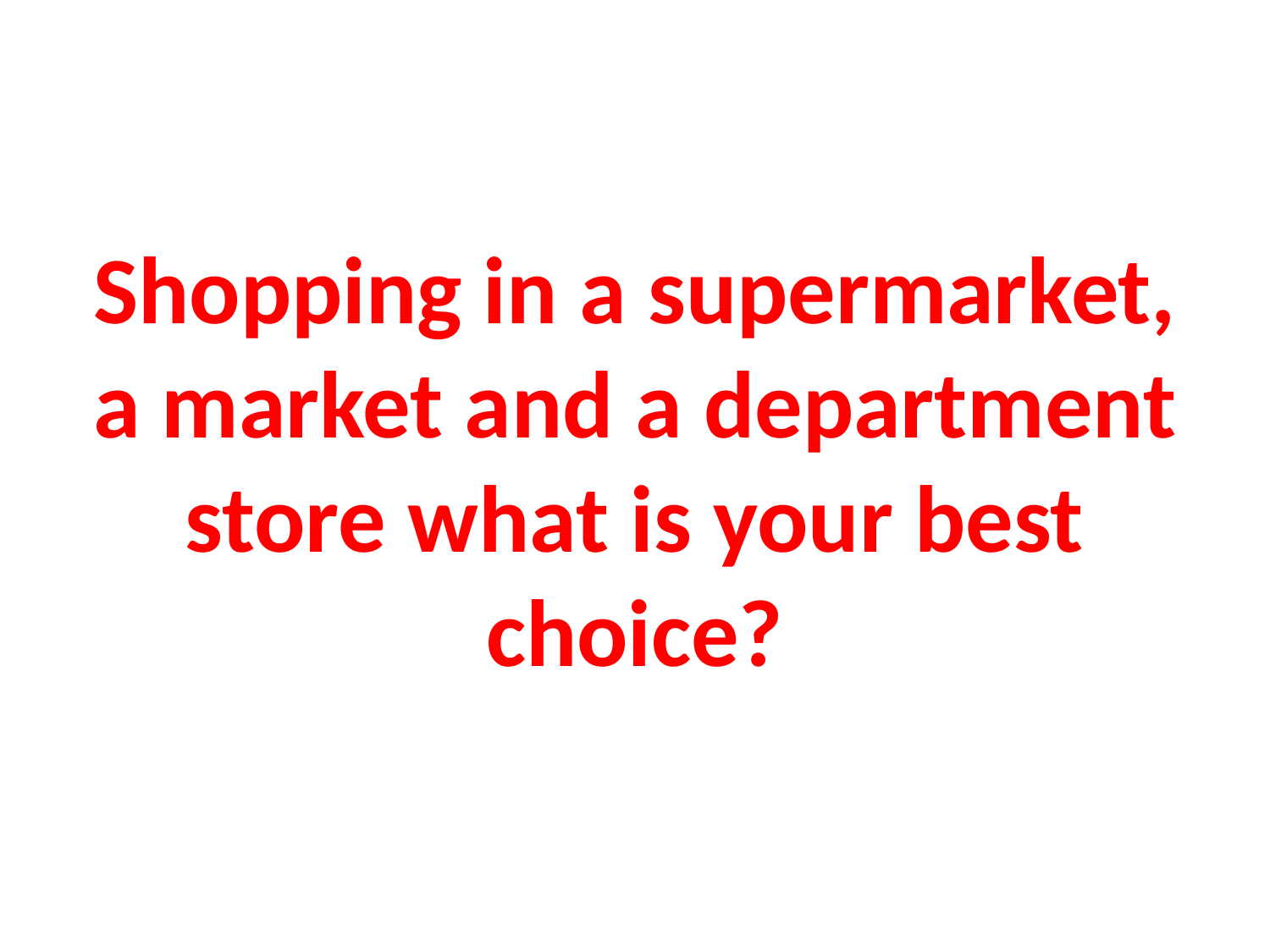

#
Shopping in a supermarket, a market and a department store what is your best choice?